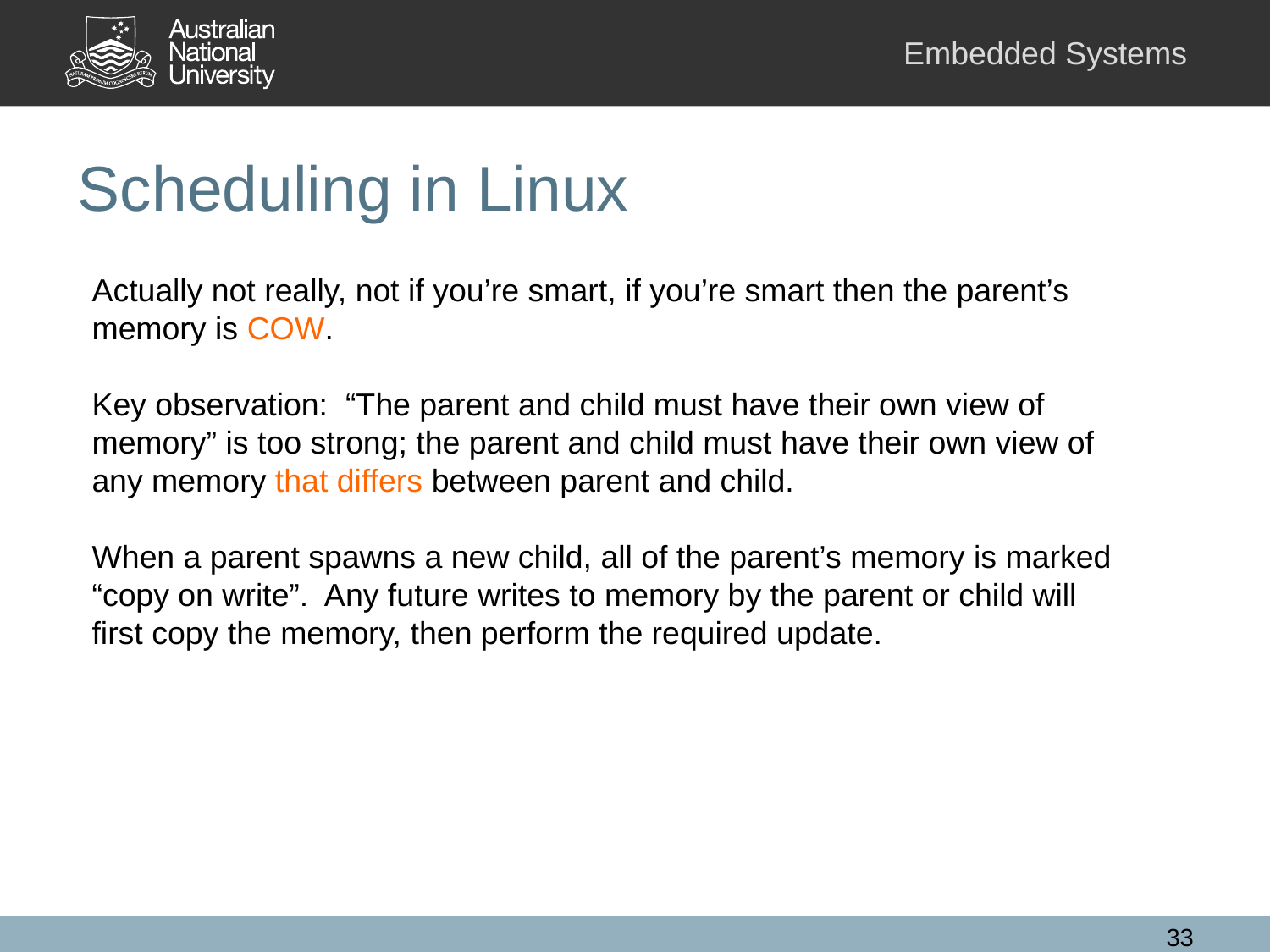

# Scheduling in Linux
Actually not really, not if you’re smart, if you’re smart then the parent’s memory is COW.

Key observation:  “The parent and child must have their own view of memory” is too strong; the parent and child must have their own view of any memory that differs between parent and child.

When a parent spawns a new child, all of the parent’s memory is marked “copy on write”.  Any future writes to memory by the parent or child will first copy the memory, then perform the required update.
33